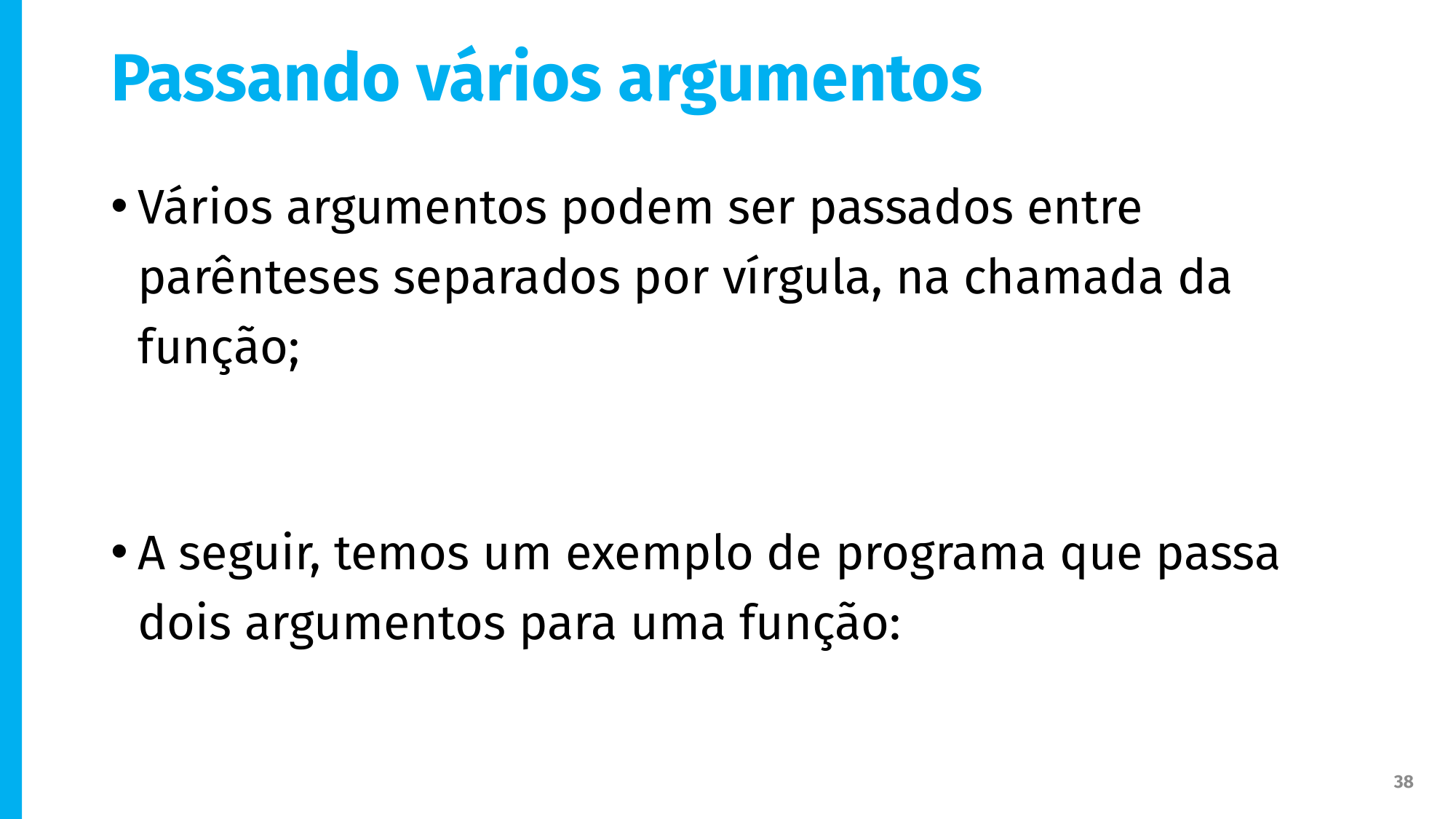

# Passando vários argumentos
Vários argumentos podem ser passados entre parênteses separados por vírgula, na chamada da função;

A seguir, temos um exemplo de programa que passa dois argumentos para uma função:

38